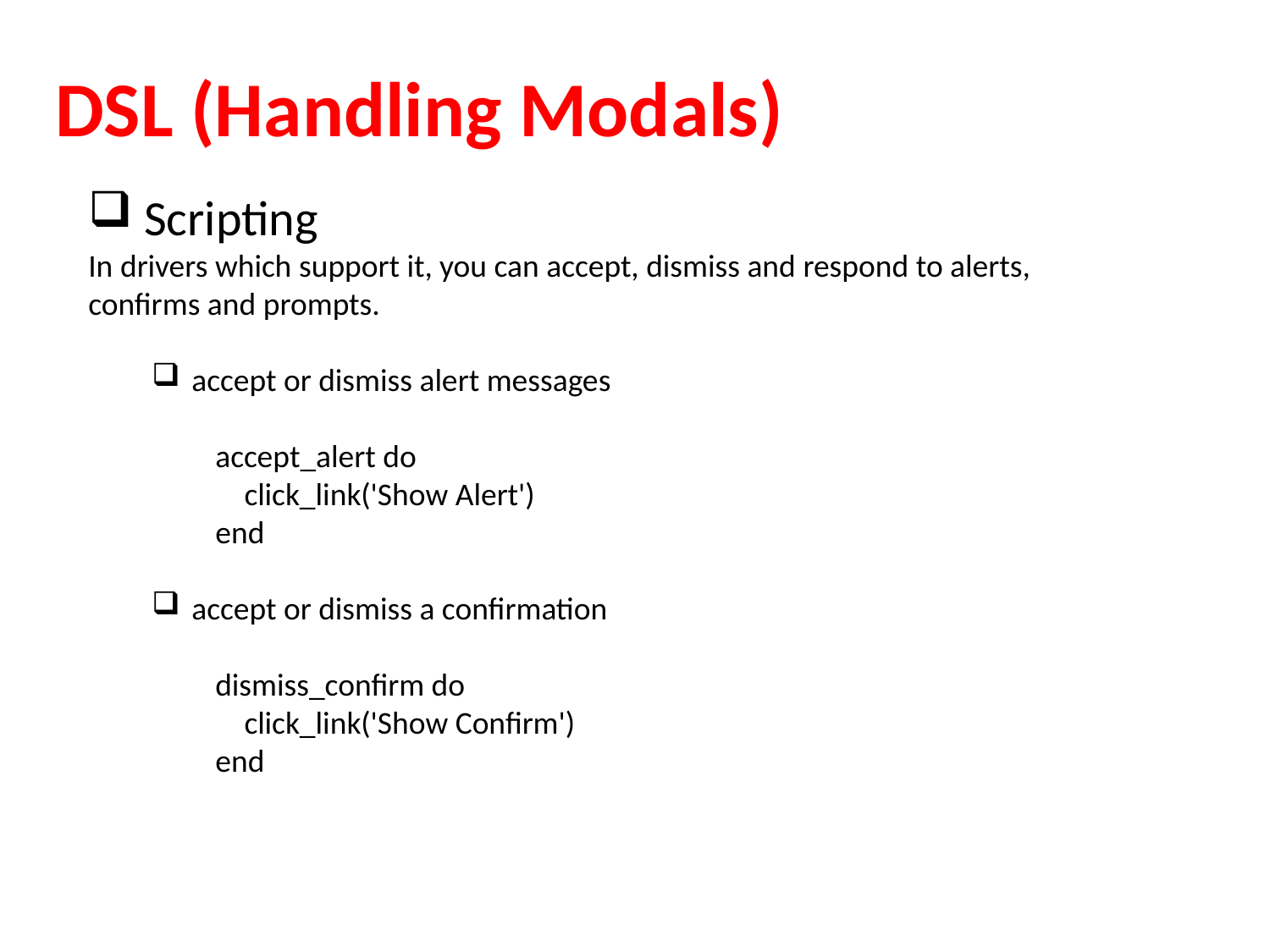

# DSL (Handling Modals)
 Scripting
In drivers which support it, you can accept, dismiss and respond to alerts, confirms and prompts.

accept or dismiss alert messages

accept_alert do
    click_link('Show Alert')
end

accept or dismiss a confirmation

dismiss_confirm do
    click_link('Show Confirm')
end